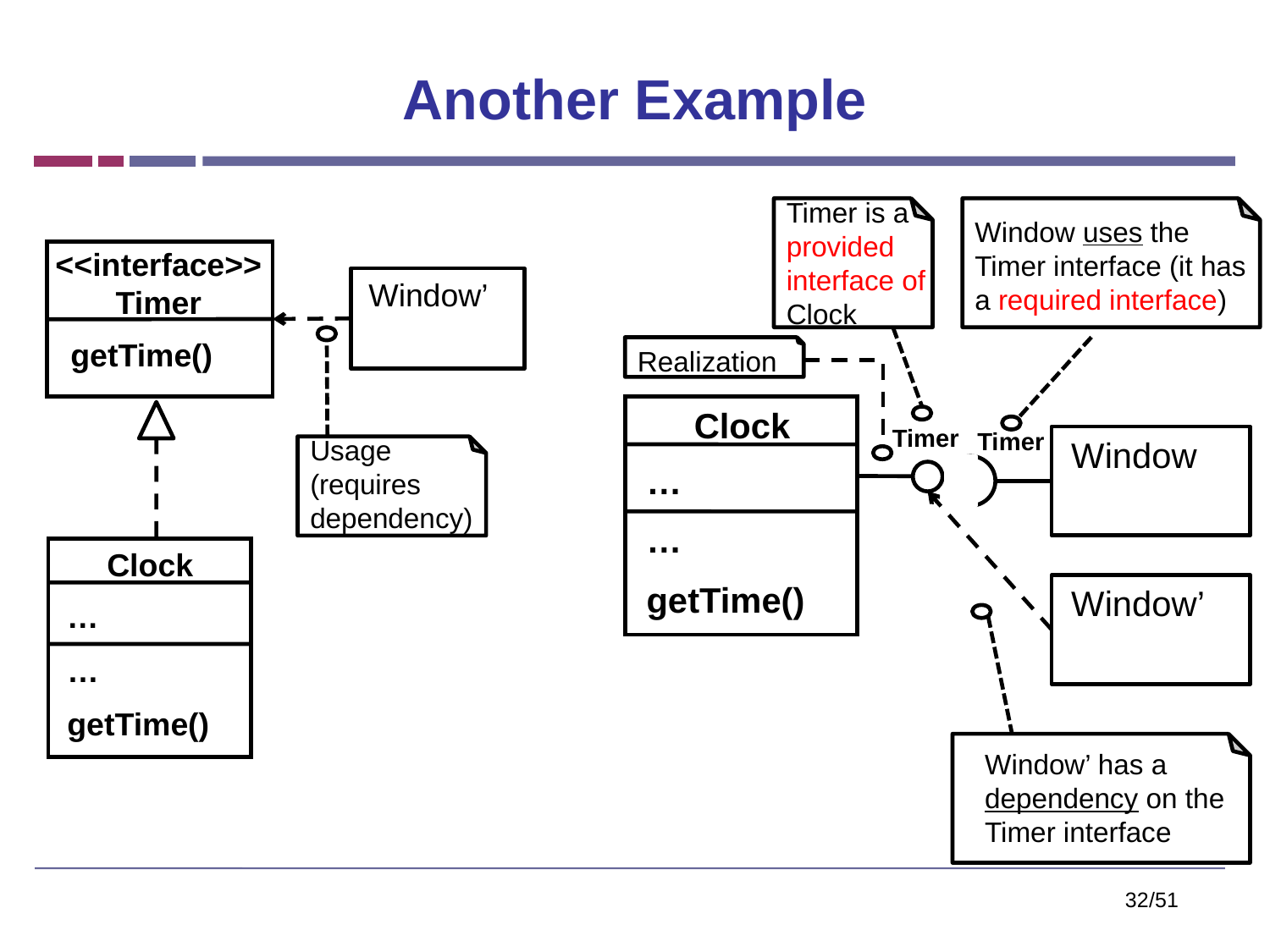

# Another Example

Timer is a provided interface of Clock
Window uses the Timer interface (it has a required interface)
<<interface>> Timer

  Window’
getTime()

Clock

…

…
getTime()

Realization

Clock

…

…
getTime()

Timer

Timer
Usage (requires dependency)
  Window

  Window’

Window’ has a dependency on the Timer interface
32/51